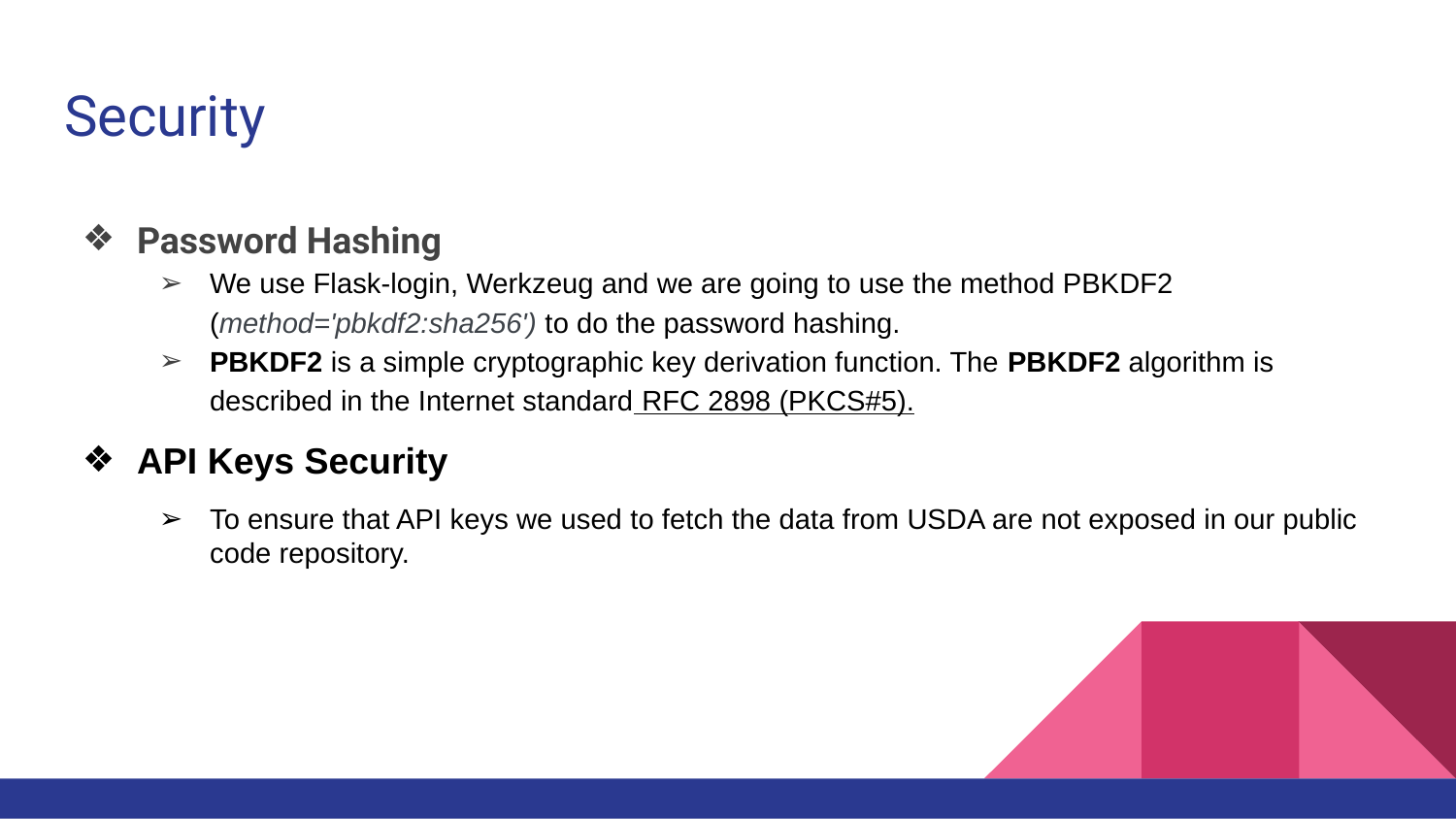

# Security
Password Hashing
We use Flask-login, Werkzeug and we are going to use the method PBKDF2 (method='pbkdf2:sha256') to do the password hashing.
PBKDF2 is a simple cryptographic key derivation function. The PBKDF2 algorithm is described in the Internet standard RFC 2898 (PKCS#5).
API Keys Security
To ensure that API keys we used to fetch the data from USDA are not exposed in our public code repository.